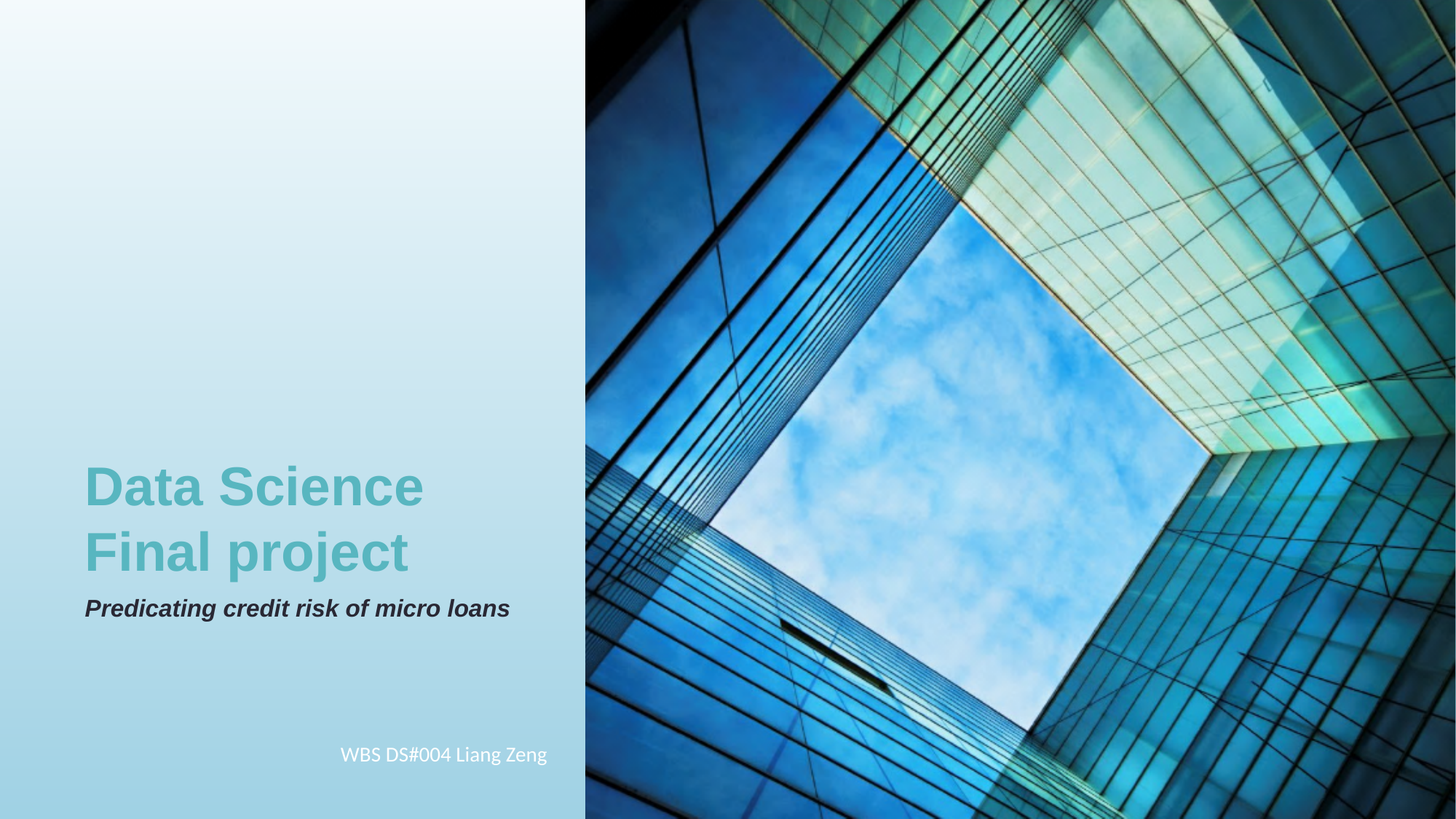

# Data Science Final project
Predicating credit risk of micro loans
WBS DS#004 Liang Zeng